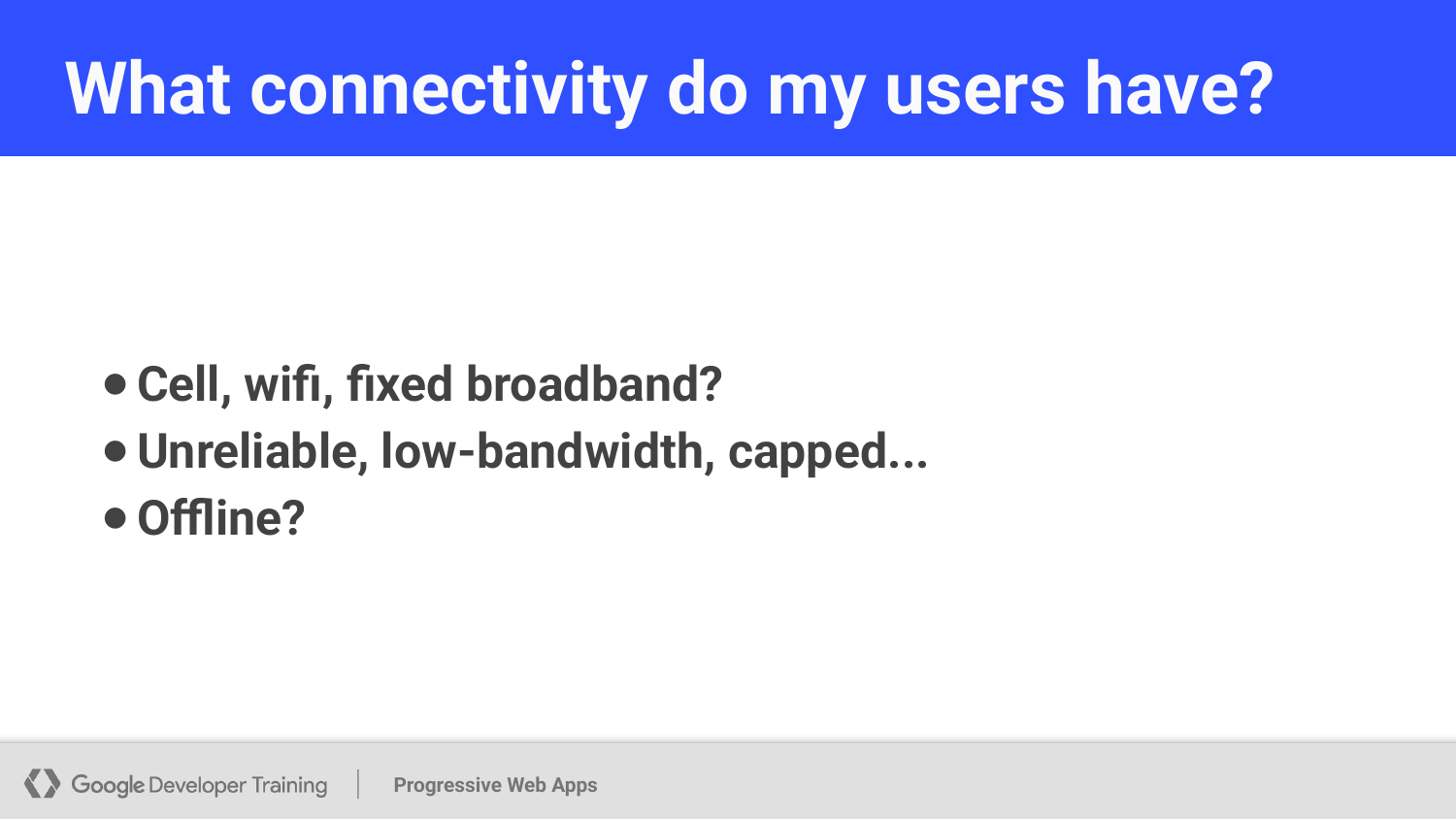

# What connectivity do my users have?
Cell, wifi, fixed broadband?
Unreliable, low-bandwidth, capped...
Offline?